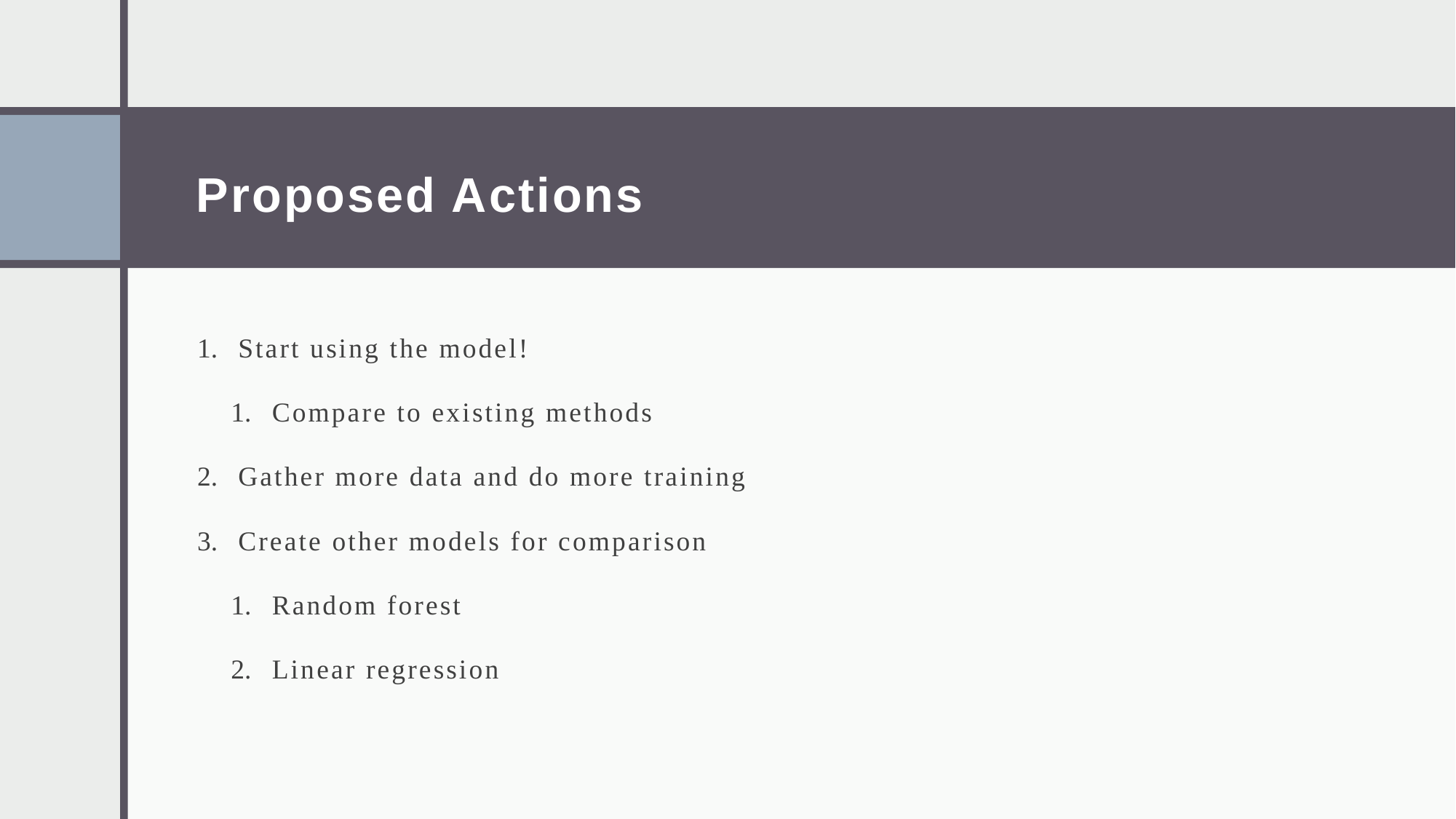

# Proposed Actions
Start using the model!
Compare to existing methods
Gather more data and do more training
Create other models for comparison
Random forest
Linear regression